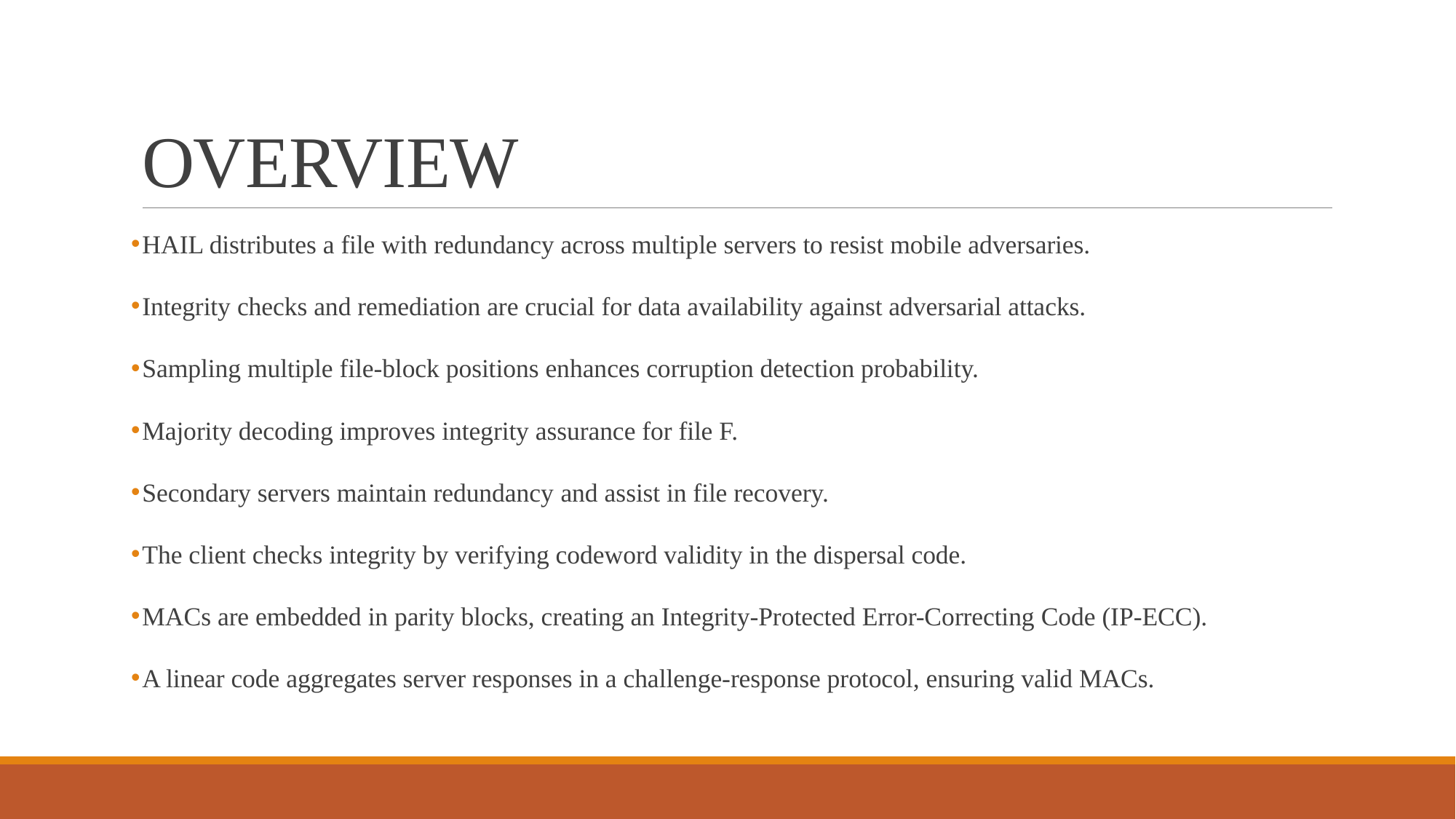

# OVERVIEW
HAIL distributes a file with redundancy across multiple servers to resist mobile adversaries.
Integrity checks and remediation are crucial for data availability against adversarial attacks.
Sampling multiple file-block positions enhances corruption detection probability.
Majority decoding improves integrity assurance for file F.
Secondary servers maintain redundancy and assist in file recovery.
The client checks integrity by verifying codeword validity in the dispersal code.
MACs are embedded in parity blocks, creating an Integrity-Protected Error-Correcting Code (IP-ECC).
A linear code aggregates server responses in a challenge-response protocol, ensuring valid MACs.